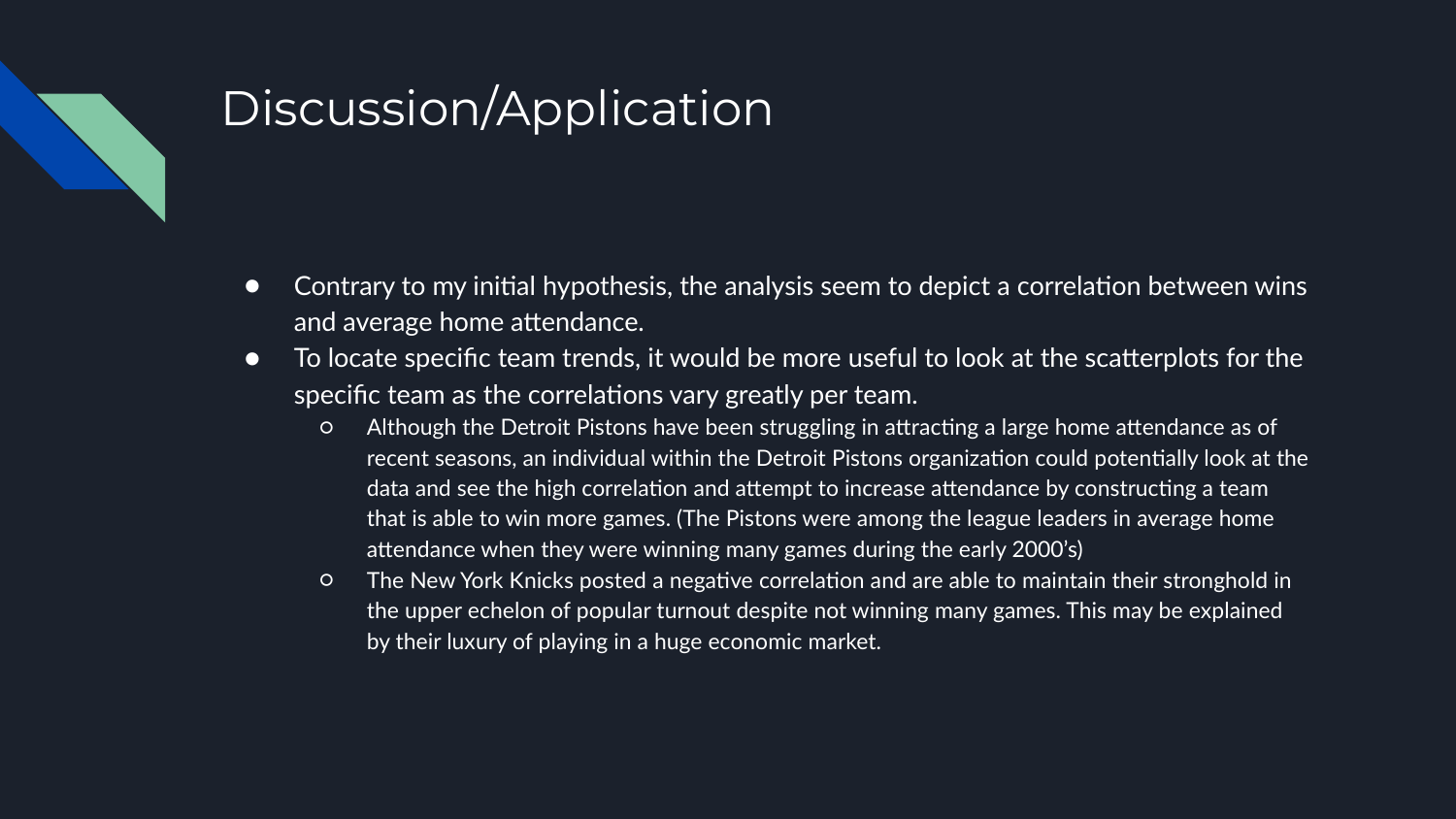

# Discussion/Application
Contrary to my initial hypothesis, the analysis seem to depict a correlation between wins and average home attendance.
To locate specific team trends, it would be more useful to look at the scatterplots for the specific team as the correlations vary greatly per team.
Although the Detroit Pistons have been struggling in attracting a large home attendance as of recent seasons, an individual within the Detroit Pistons organization could potentially look at the data and see the high correlation and attempt to increase attendance by constructing a team that is able to win more games. (The Pistons were among the league leaders in average home attendance when they were winning many games during the early 2000’s)
The New York Knicks posted a negative correlation and are able to maintain their stronghold in the upper echelon of popular turnout despite not winning many games. This may be explained by their luxury of playing in a huge economic market.